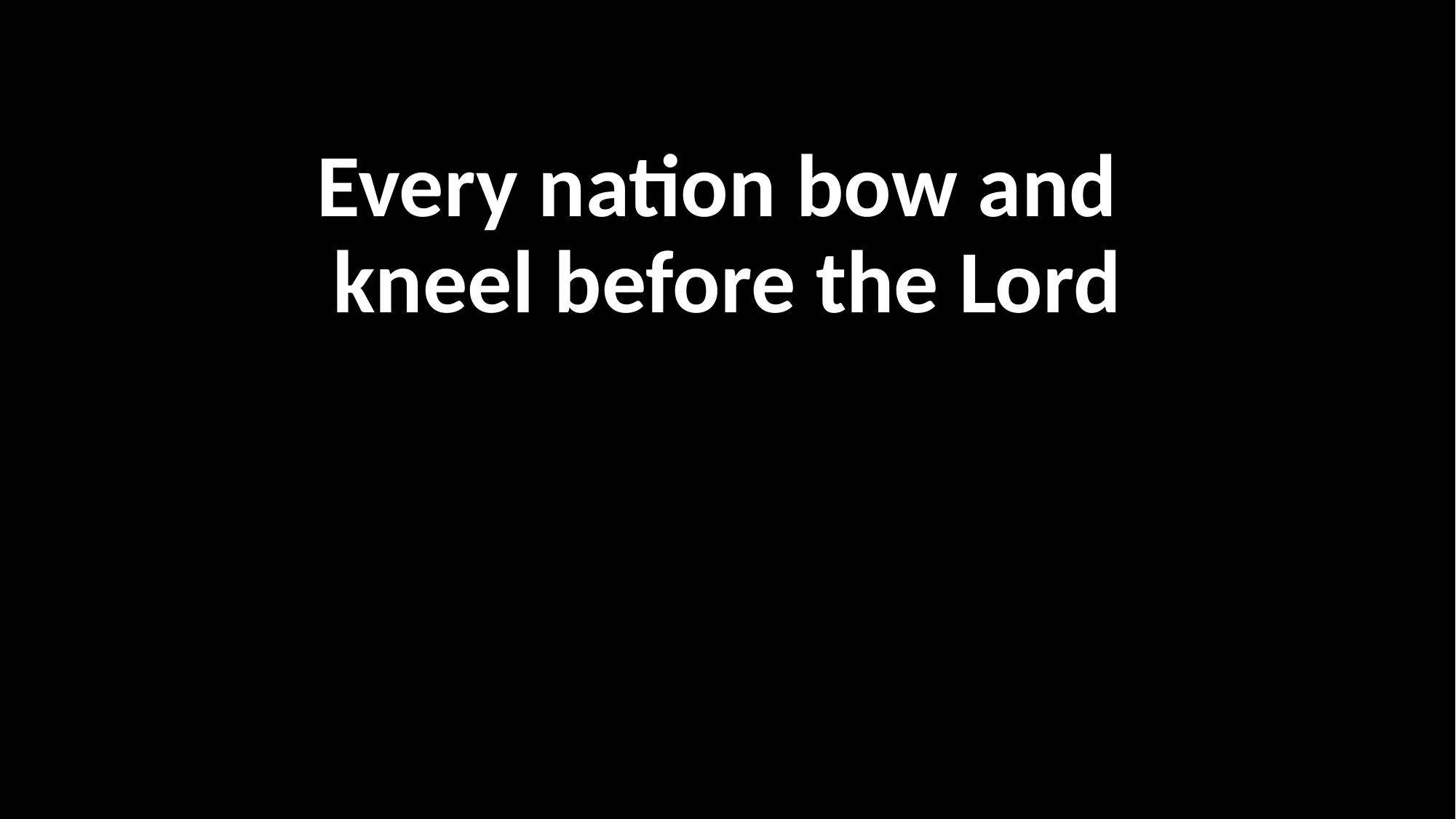

Every nation bow and
kneel before the Lord